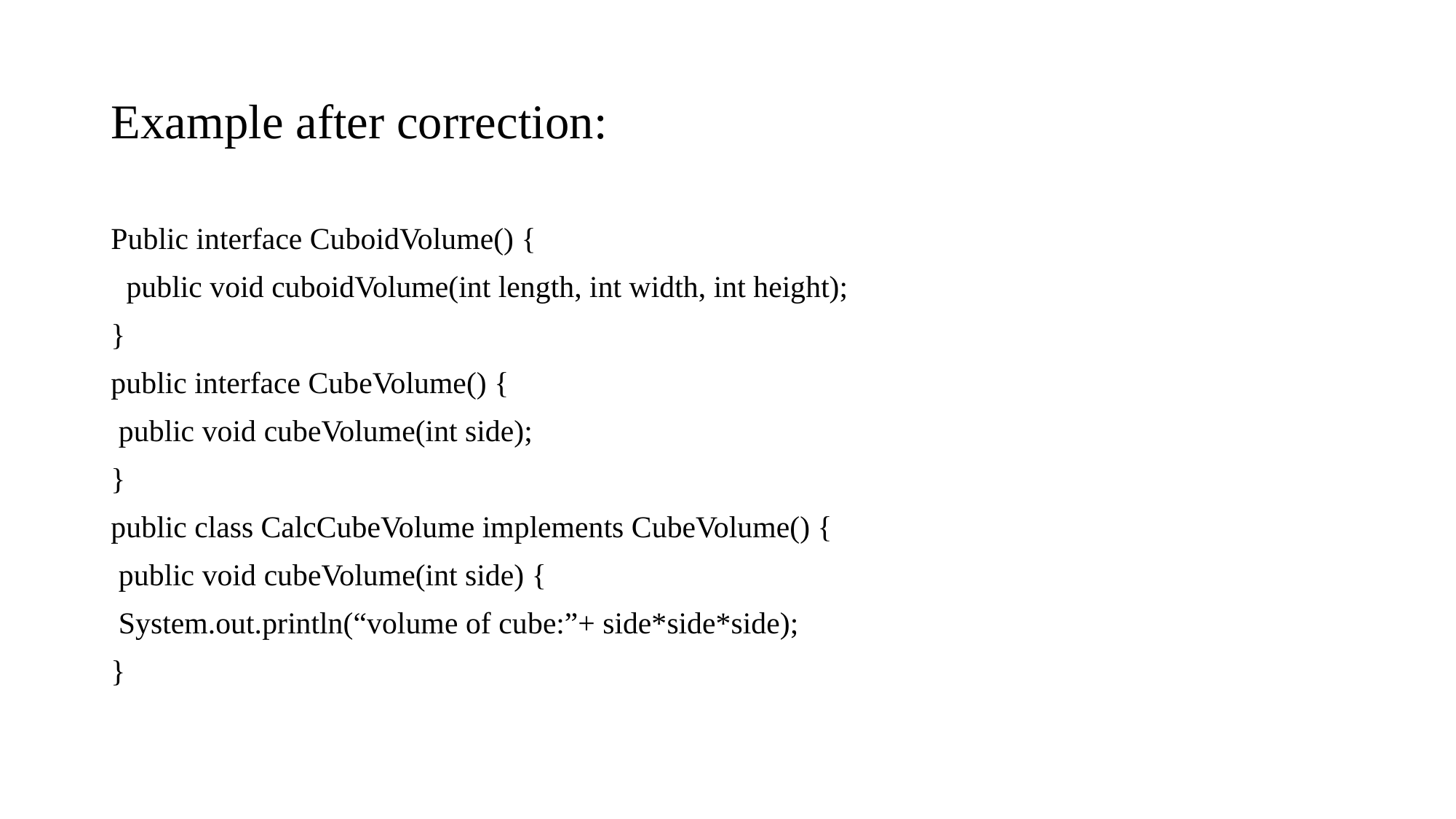

# Example after correction:
Public interface CuboidVolume() {
  public void cuboidVolume(int length, int width, int height);
}
public interface CubeVolume() {
 public void cubeVolume(int side);
}
public class CalcCubeVolume implements CubeVolume() {
 public void cubeVolume(int side) {
 System.out.println(“volume of cube:”+ side*side*side);
}